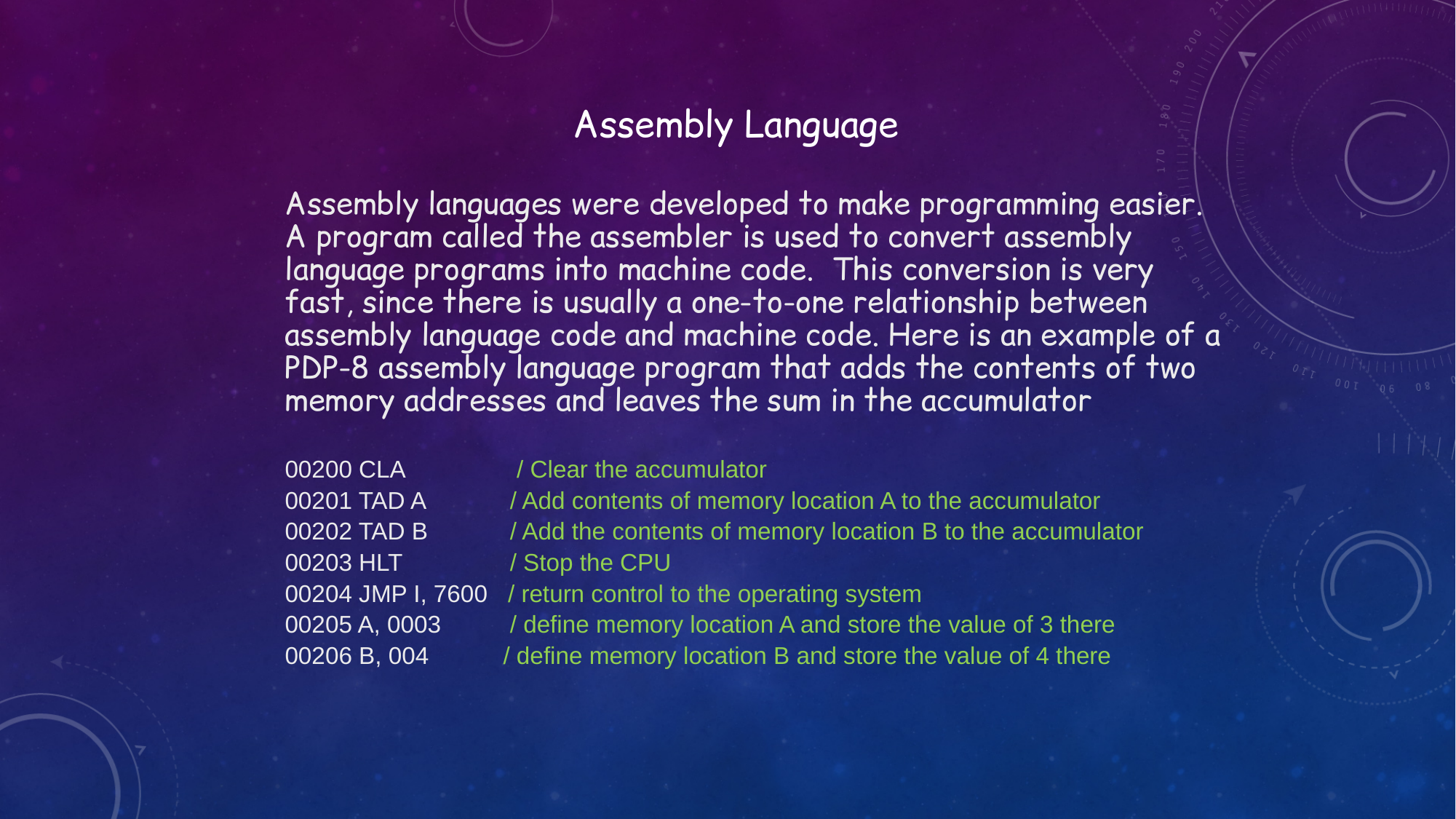

Assembly Language
Assembly languages were developed to make programming easier. A program called the assembler is used to convert assembly language programs into machine code.  This conversion is very fast, since there is usually a one-to-one relationship between assembly language code and machine code. Here is an example of a PDP-8 assembly language program that adds the contents of two memory addresses and leaves the sum in the accumulator

00200 CLA   	  / Clear the accumulator
00201 TAD A	 / Add contents of memory location A to the accumulator
00202 TAD B	 / Add the contents of memory location B to the accumulator
00203 HLT	 / Stop the CPU
00204 JMP I, 7600   / return control to the operating system
00205 A, 0003	 / define memory location A and store the value of 3 there
00206 B, 004	/ define memory location B and store the value of 4 there